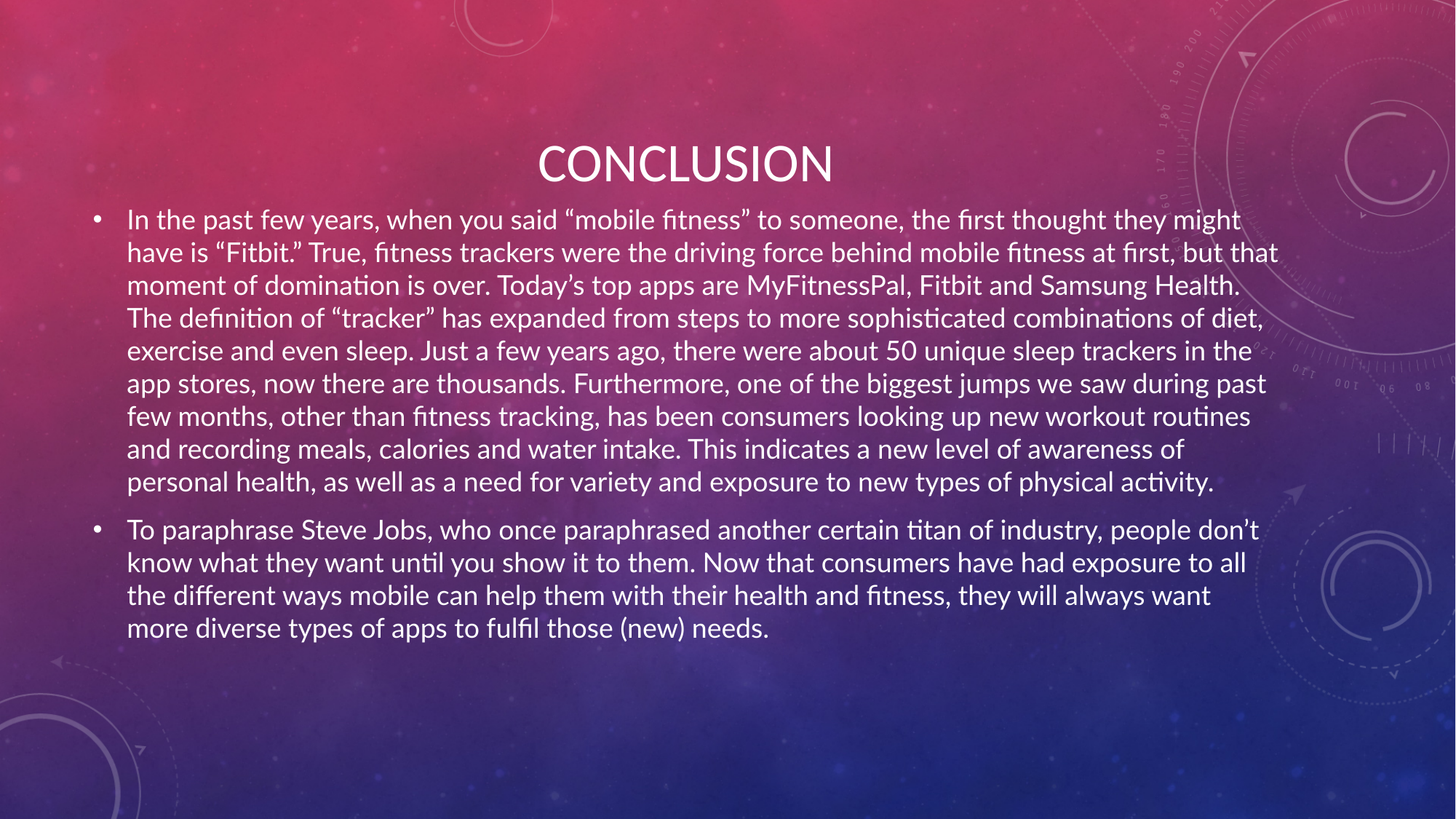

In the past few years, when you said “mobile fitness” to someone, the first thought they might have is “Fitbit.” True, fitness trackers were the driving force behind mobile fitness at first, but that moment of domination is over. Today’s top apps are MyFitnessPal, Fitbit and Samsung Health. The definition of “tracker” has expanded from steps to more sophisticated combinations of diet, exercise and even sleep. Just a few years ago, there were about 50 unique sleep trackers in the app stores, now there are thousands. Furthermore, one of the biggest jumps we saw during past few months, other than fitness tracking, has been consumers looking up new workout routines and recording meals, calories and water intake. This indicates a new level of awareness of personal health, as well as a need for variety and exposure to new types of physical activity.
To paraphrase Steve Jobs, who once paraphrased another certain titan of industry, people don’t know what they want until you show it to them. Now that consumers have had exposure to all the different ways mobile can help them with their health and fitness, they will always want more diverse types of apps to fulfil those (new) needs.
# CONCLUSION